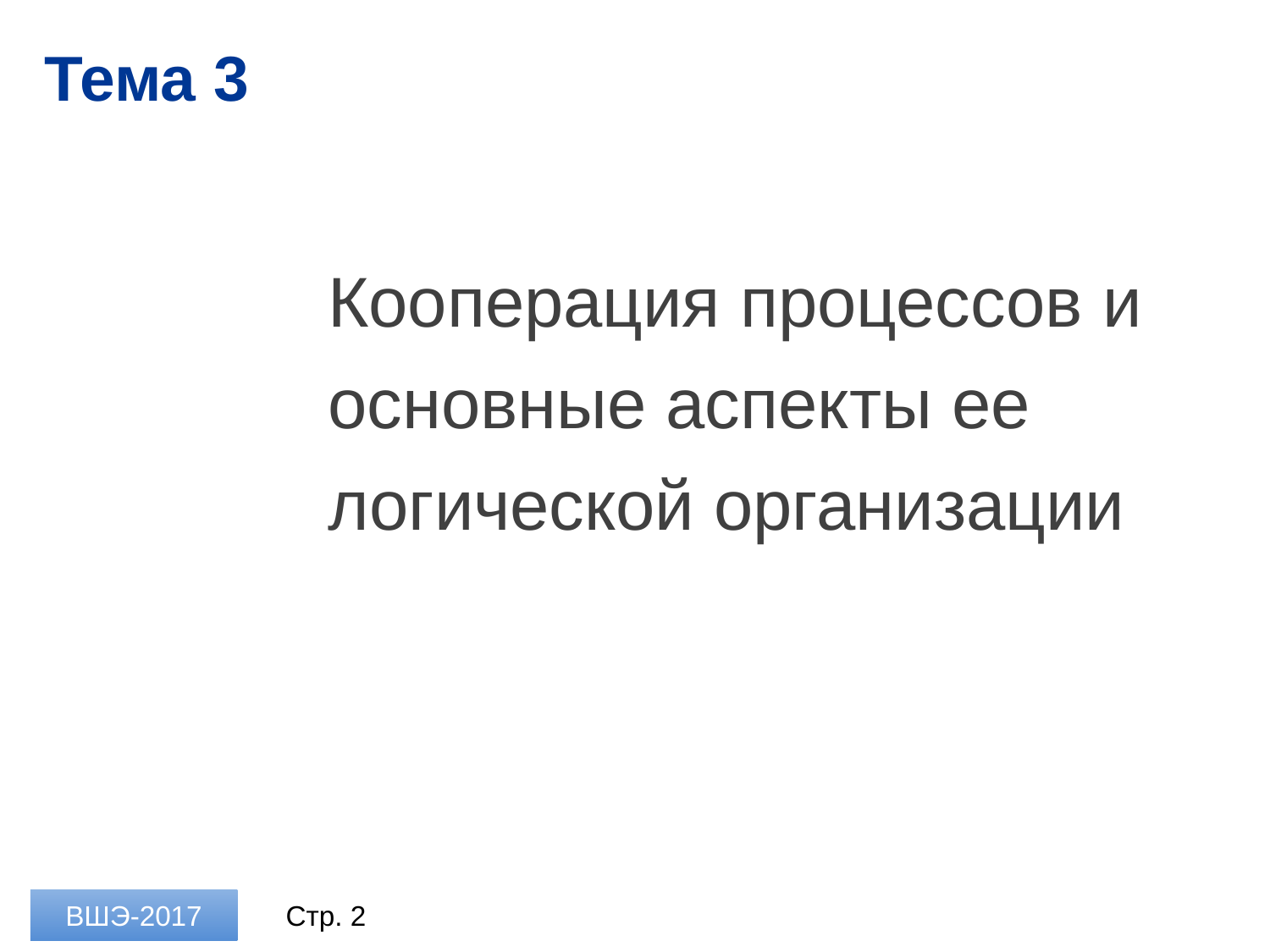

# Тема 3

Кооперация процессов и основные аспекты ее логической организации
ВШЭ-2017
Стр. 2